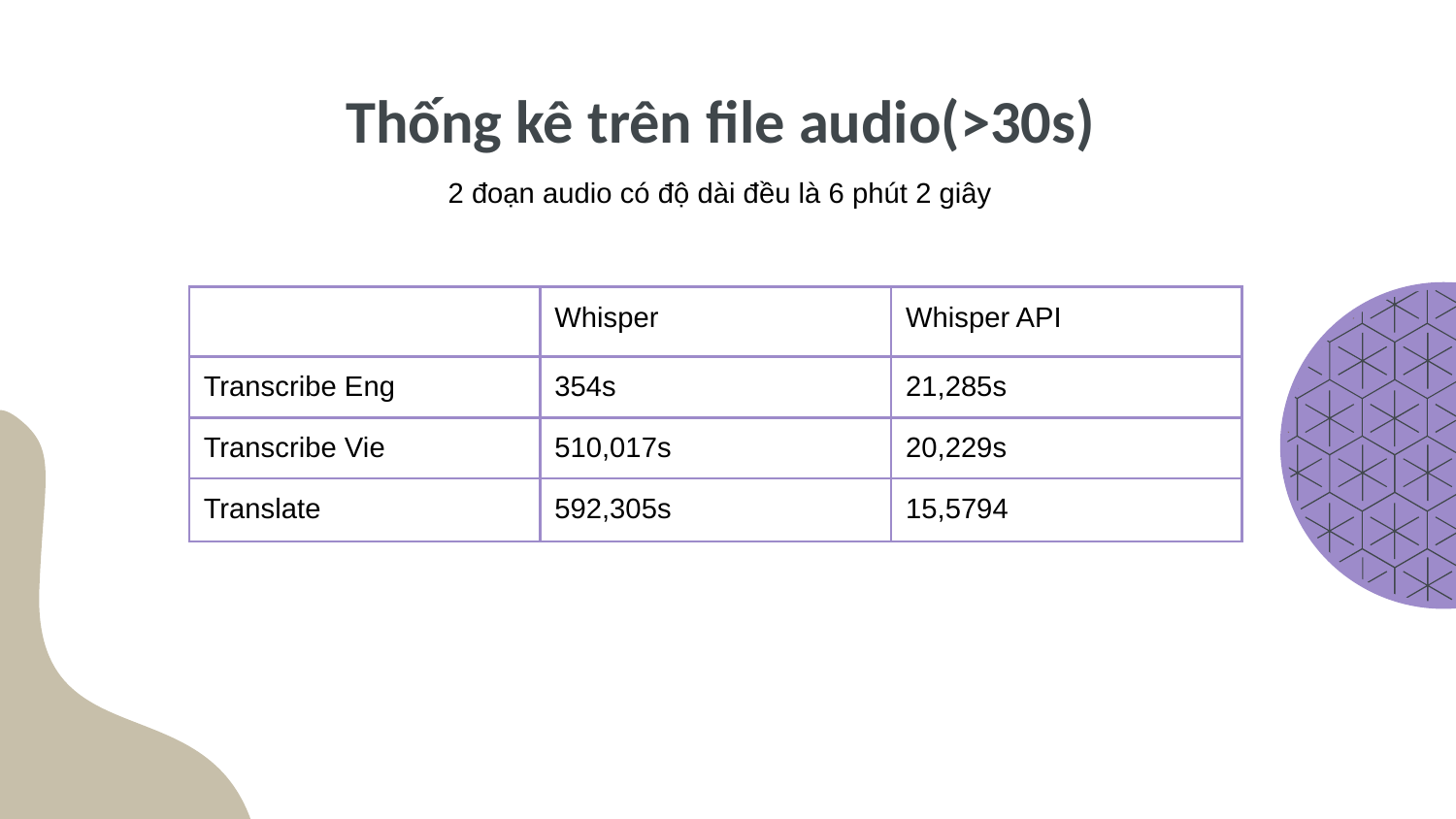

# Thống kê trên file audio(>30s)
2 đoạn audio có độ dài đều là 6 phút 2 giây
|  | Whisper | Whisper API |
| --- | --- | --- |
| Transcribe Eng | 354s | 21,285s |
| Transcribe Vie | 510,017s | 20,229s |
| Translate | 592,305s | 15,5794 |